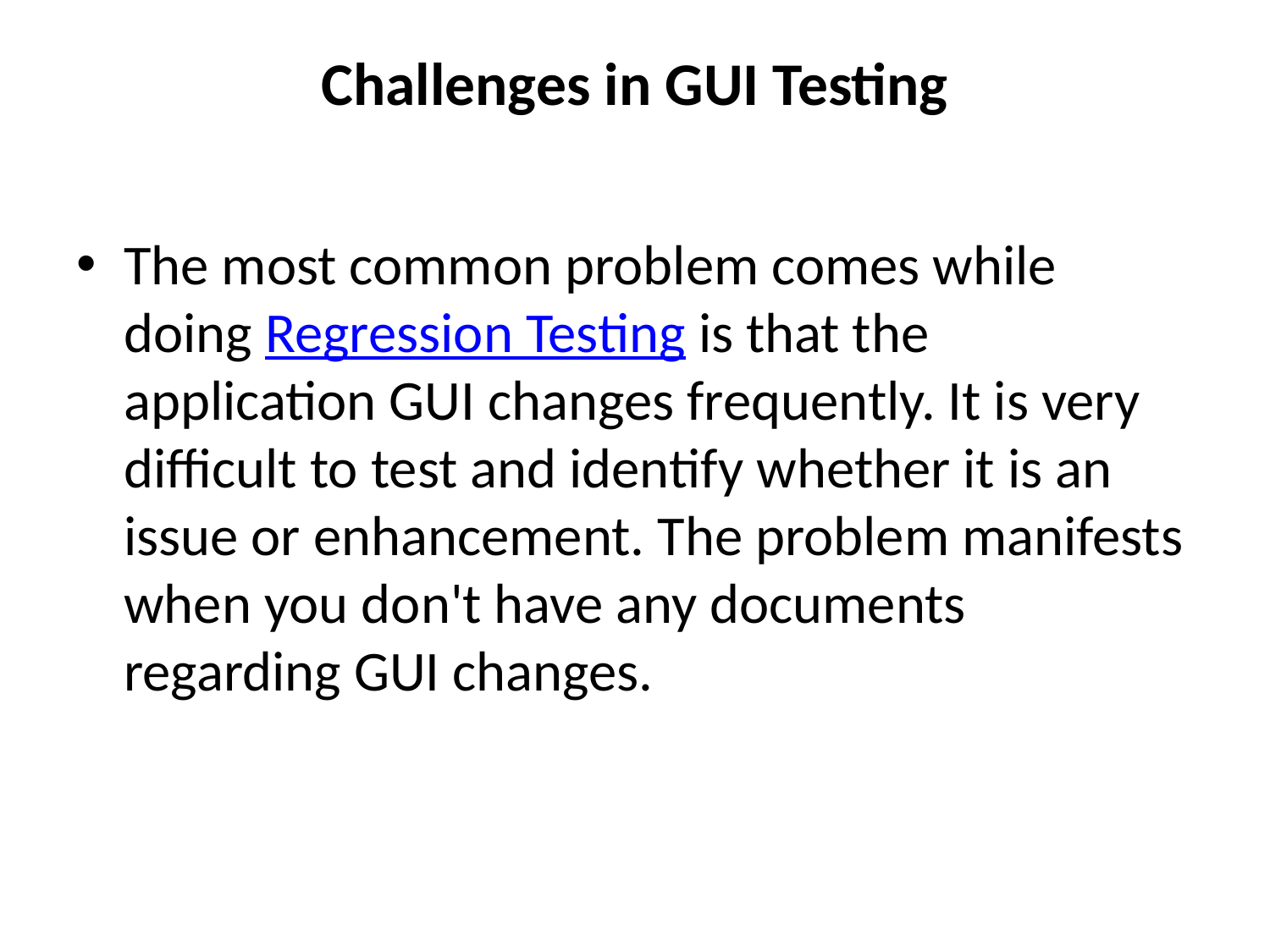

# Challenges in GUI Testing
The most common problem comes while doing Regression Testing is that the application GUI changes frequently. It is very difficult to test and identify whether it is an issue or enhancement. The problem manifests when you don't have any documents regarding GUI changes.